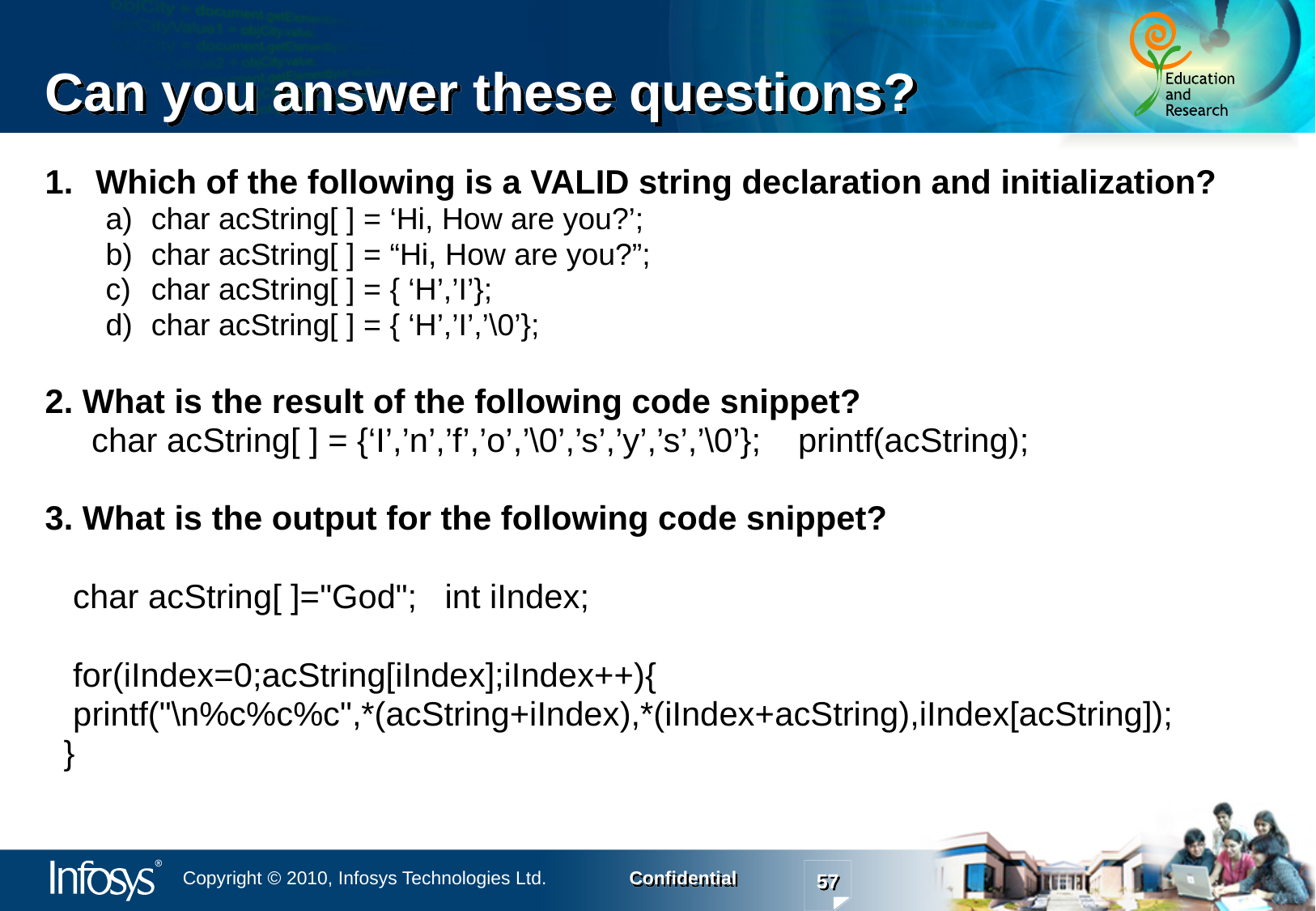

# Can you answer these questions?
Which of the following is a VALID string declaration and initialization?
char acString[ ] = ‘Hi, How are you?’;
char acString[ ] = “Hi, How are you?”;
char acString[ ] = { ‘H’,’I’};
char acString[ ] = { ‘H’,’I’,’\0’};

2. What is the result of the following code snippet?
     char acString[ ] = {‘I’,’n’,’f’,’o’,’\0’,’s’,’y’,’s’,’\0’};    printf(acString);

3. What is the output for the following code snippet?

   char acString[ ]="God";   int iIndex;

   for(iIndex=0;acString[iIndex];iIndex++){
   printf("\n%c%c%c",*(acString+iIndex),*(iIndex+acString),iIndex[acString]);
  }